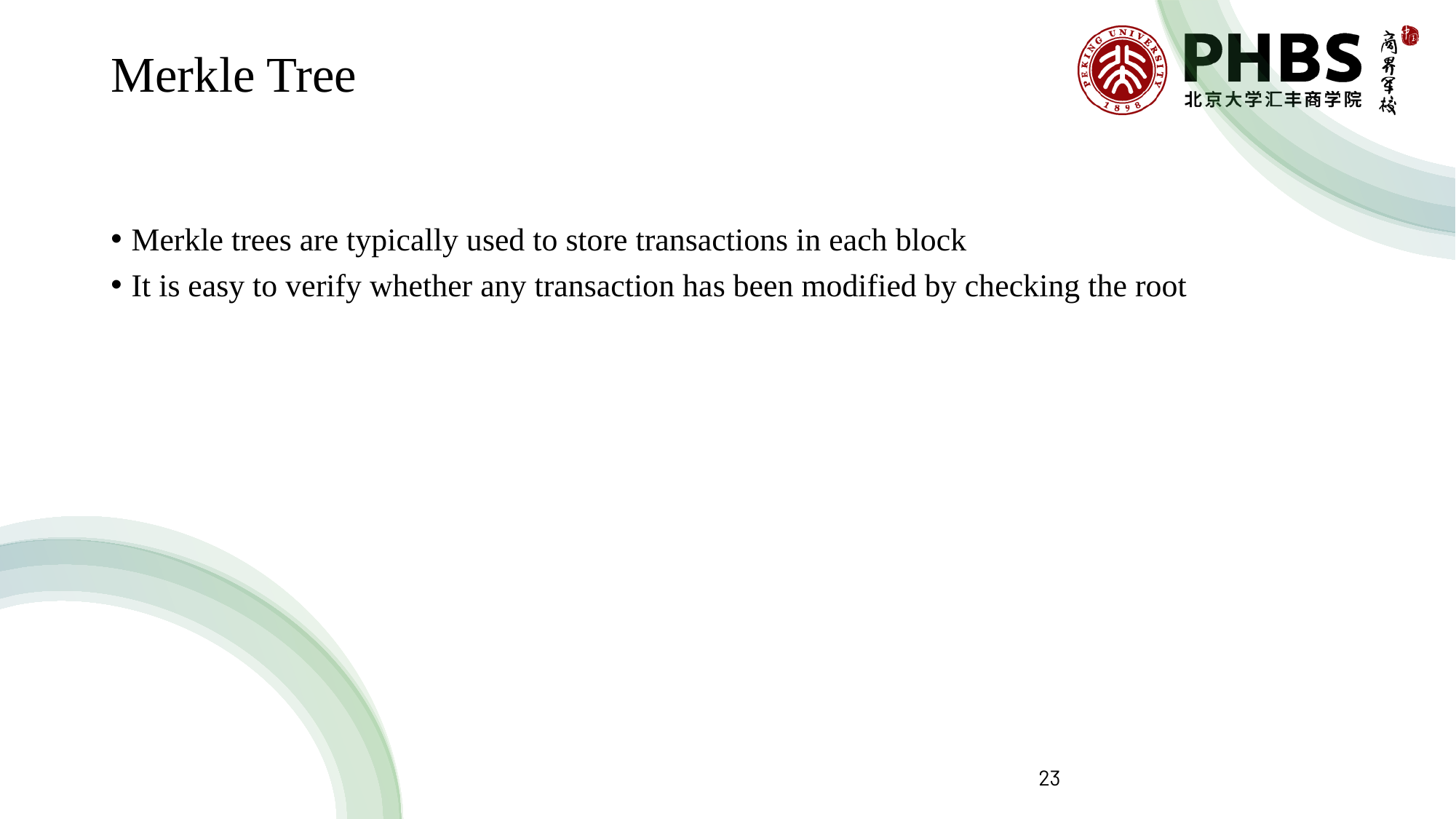

# Merkle Tree
Merkle trees are typically used to store transactions in each block
It is easy to verify whether any transaction has been modified by checking the root

23